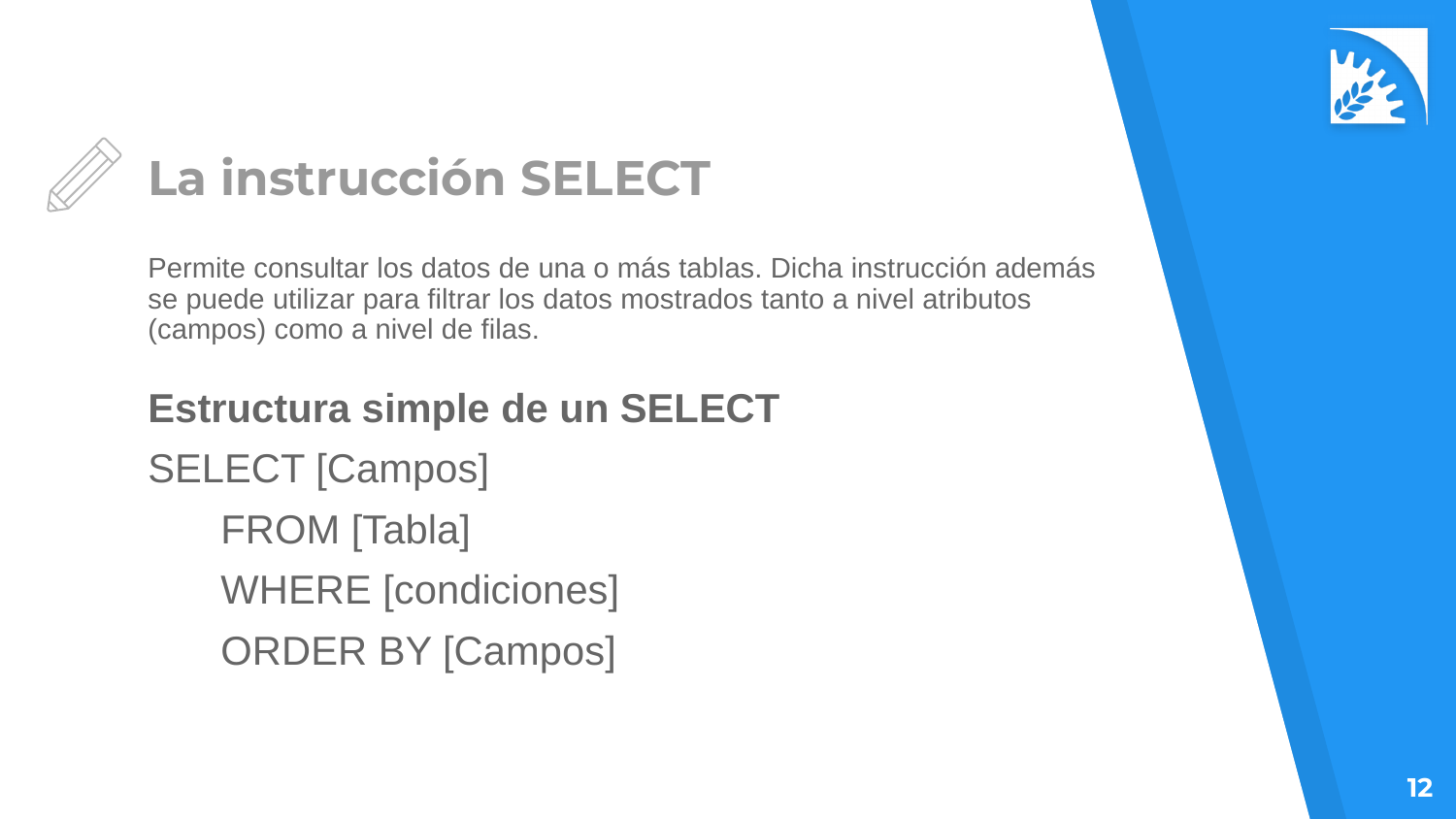

# La instrucción SELECT
Permite consultar los datos de una o más tablas. Dicha instrucción además se puede utilizar para filtrar los datos mostrados tanto a nivel atributos (campos) como a nivel de filas.
Estructura simple de un SELECT
SELECT [Campos]
FROM [Tabla]
WHERE [condiciones]
ORDER BY [Campos]
12